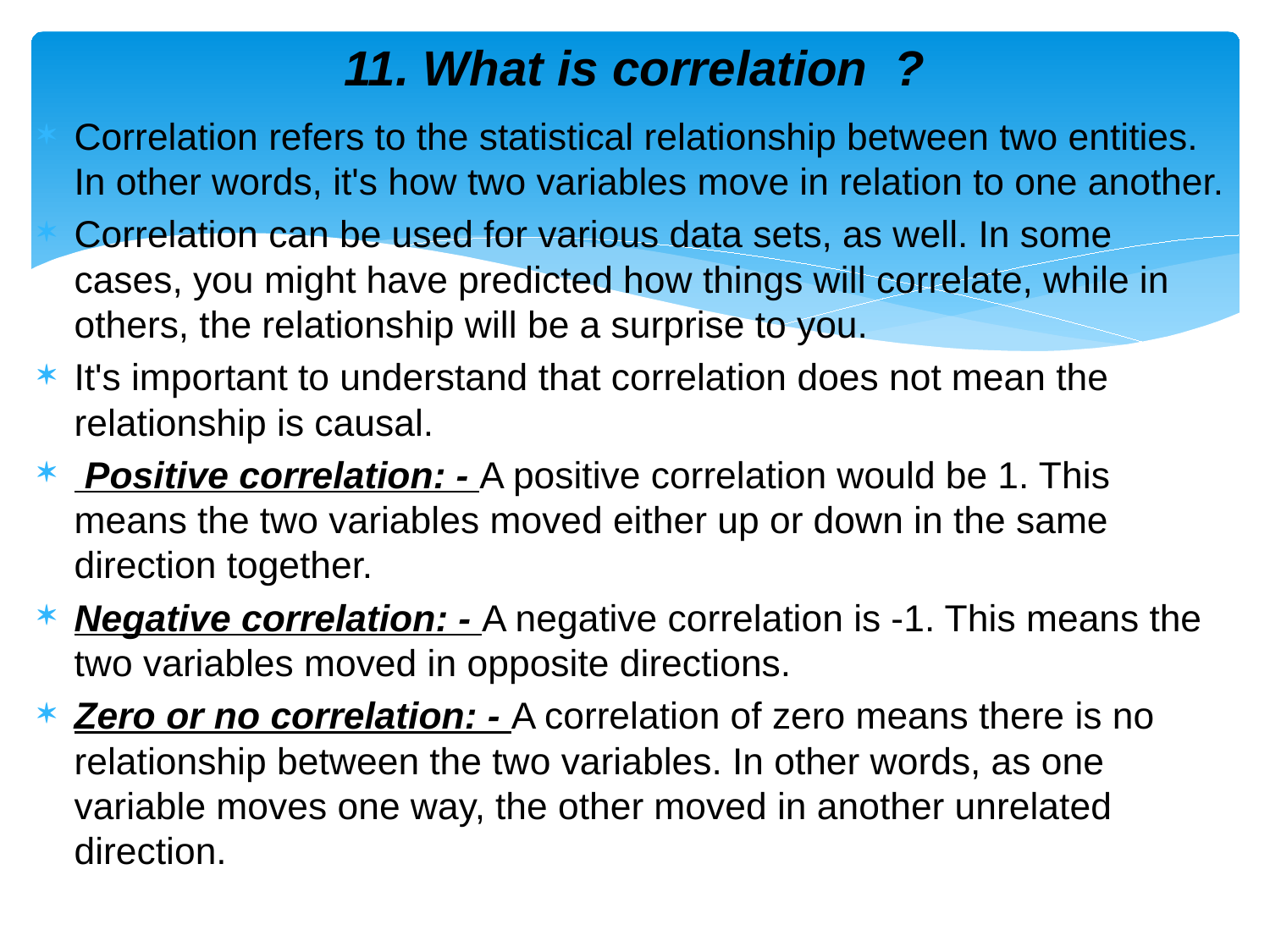

# 11. What is correlation  ?
Correlation refers to the statistical relationship between two entities. In other words, it's how two variables move in relation to one another.
Correlation can be used for various data sets, as well. In some cases, you might have predicted how things will correlate, while in others, the relationship will be a surprise to you.
It's important to understand that correlation does not mean the relationship is causal.
 Positive correlation: - A positive correlation would be 1. This means the two variables moved either up or down in the same direction together.
Negative correlation: - A negative correlation is -1. This means the two variables moved in opposite directions.
Zero or no correlation: - A correlation of zero means there is no relationship between the two variables. In other words, as one variable moves one way, the other moved in another unrelated direction.